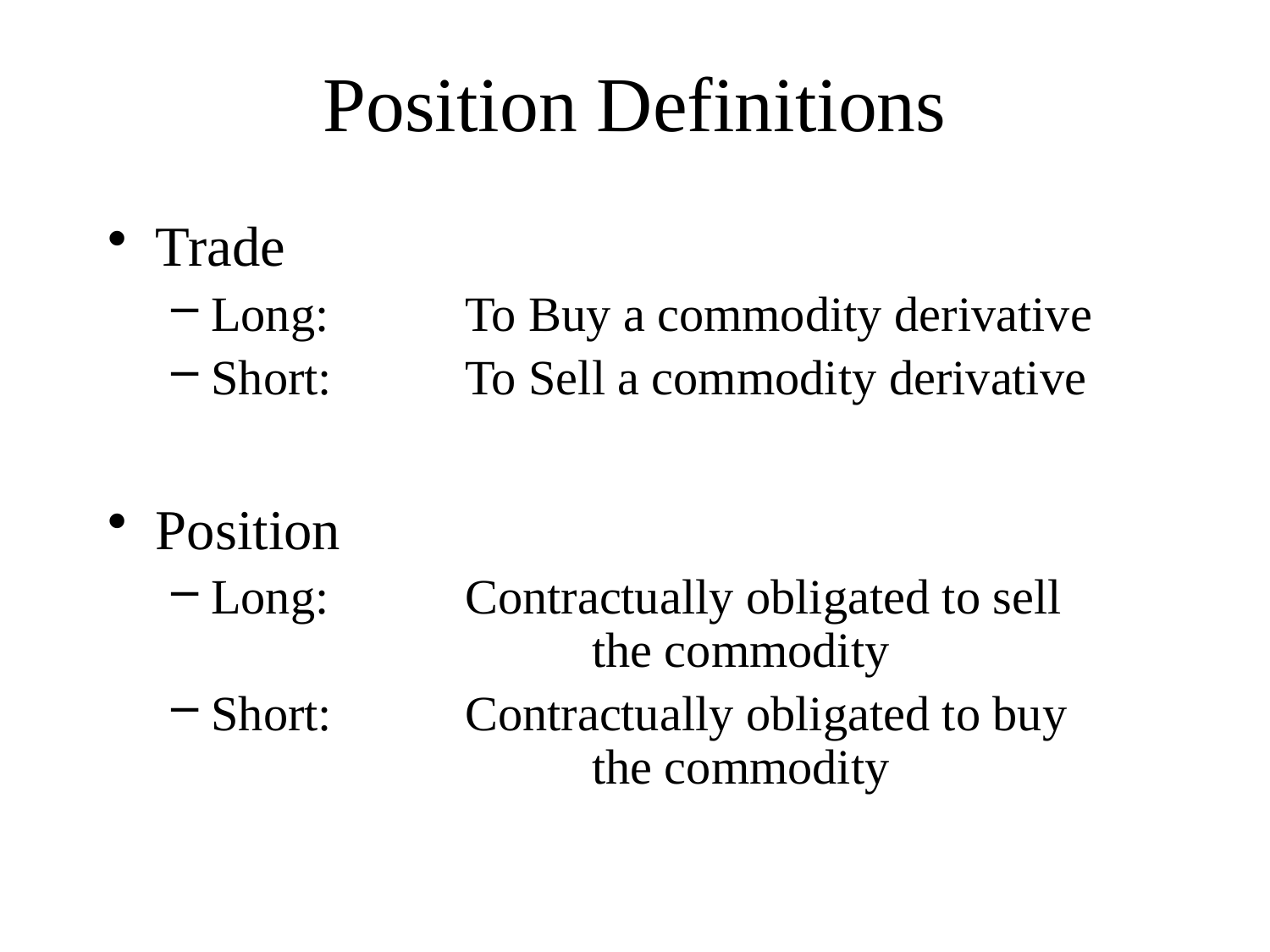

# Position Definitions
Trade
Long:		To Buy a commodity derivative
Short:		To Sell a commodity derivative

Position
Long:		Contractually obligated to sell 				the commodity
Short:		Contractually obligated to buy 				the commodity